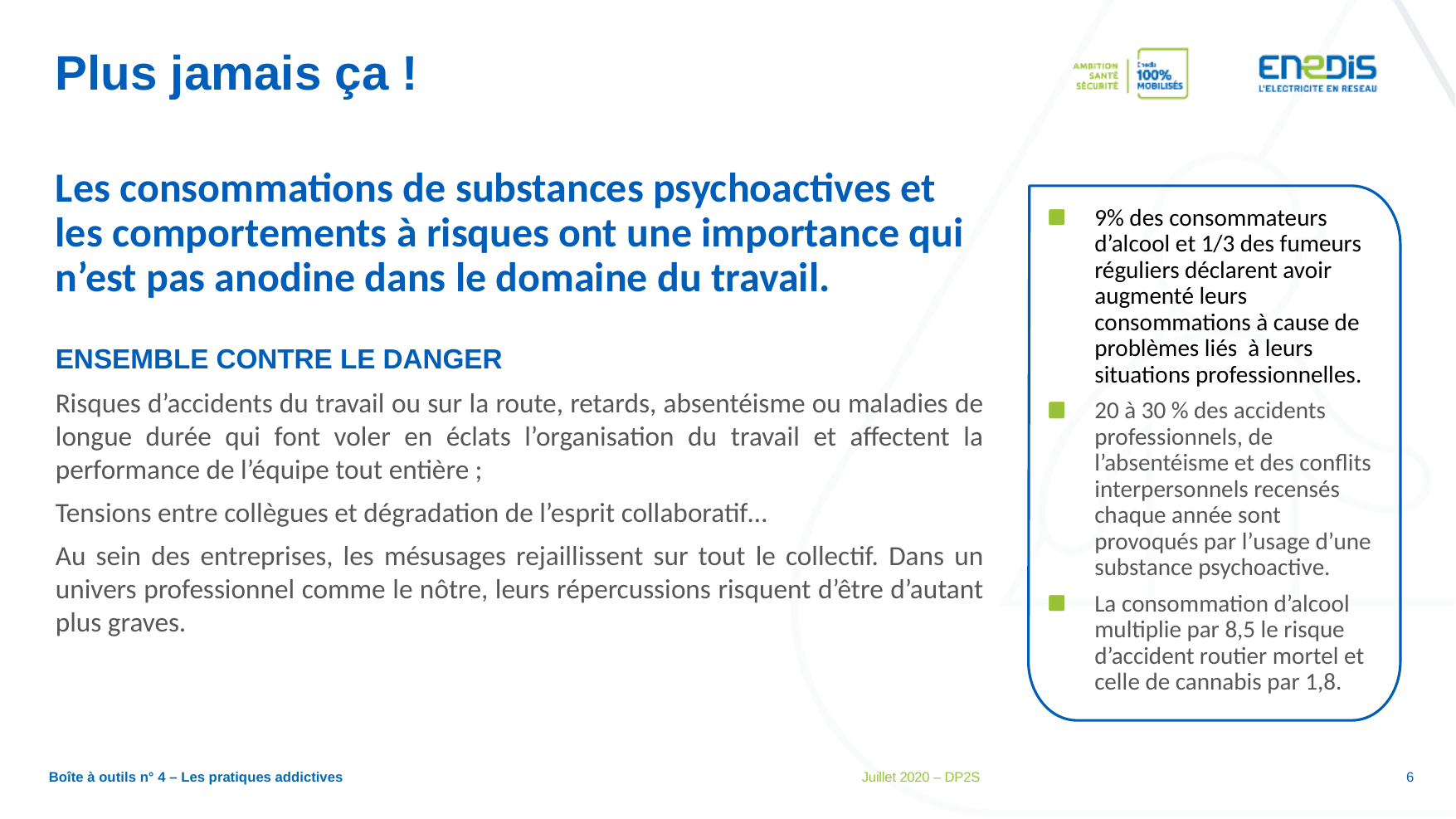

Plus jamais ça !
Les consommations de substances psychoactives et les comportements à risques ont une importance qui n’est pas anodine dans le domaine du travail.

ENSEMBLE CONTRE LE DANGER
Risques d’accidents du travail ou sur la route, retards, absentéisme ou maladies de longue durée qui font voler en éclats l’organisation du travail et affectent la performance de l’équipe tout entière ;
Tensions entre collègues et dégradation de l’esprit collaboratif…
Au sein des entreprises, les mésusages rejaillissent sur tout le collectif. Dans un univers professionnel comme le nôtre, leurs répercussions risquent d’être d’autant plus graves.
9% des consommateurs d’alcool et 1/3 des fumeurs réguliers déclarent avoir augmenté leurs consommations à cause de problèmes liés  à leurs situations professionnelles.
20 à 30 % des accidents professionnels, de l’absentéisme et des conflits interpersonnels recensés chaque année sont provoqués par l’usage d’une substance psychoactive.
La consommation d’alcool multiplie par 8,5 le risque d’accident routier mortel et celle de cannabis par 1,8.

Source : Bilan 2019 des accidents d’origine électrique – DT/DERE